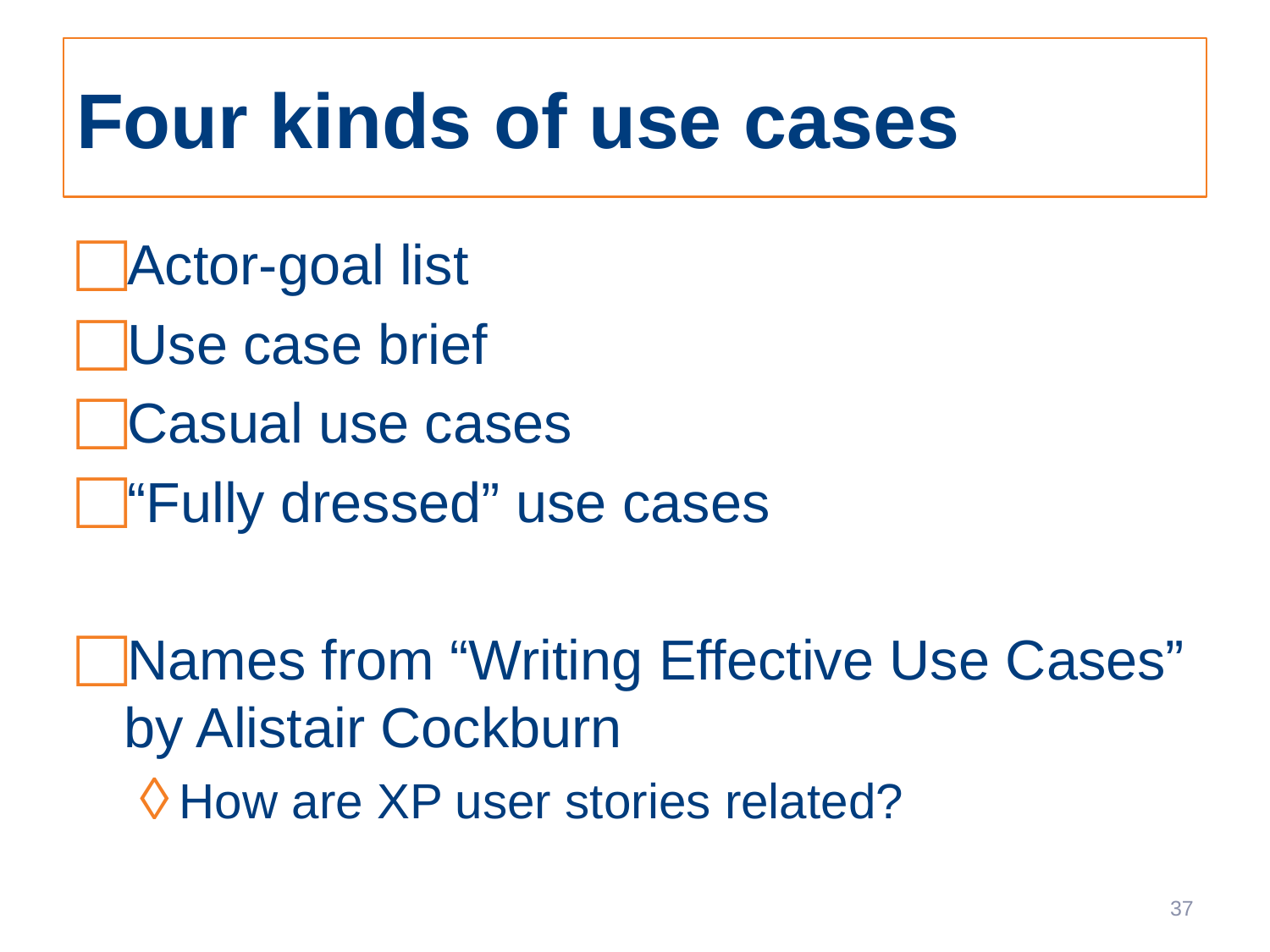

# Four kinds of use cases
Actor-goal list
Use case brief
Casual use cases
“Fully dressed” use cases

Names from “Writing Effective Use Cases” by Alistair Cockburn
How are XP user stories related?
37